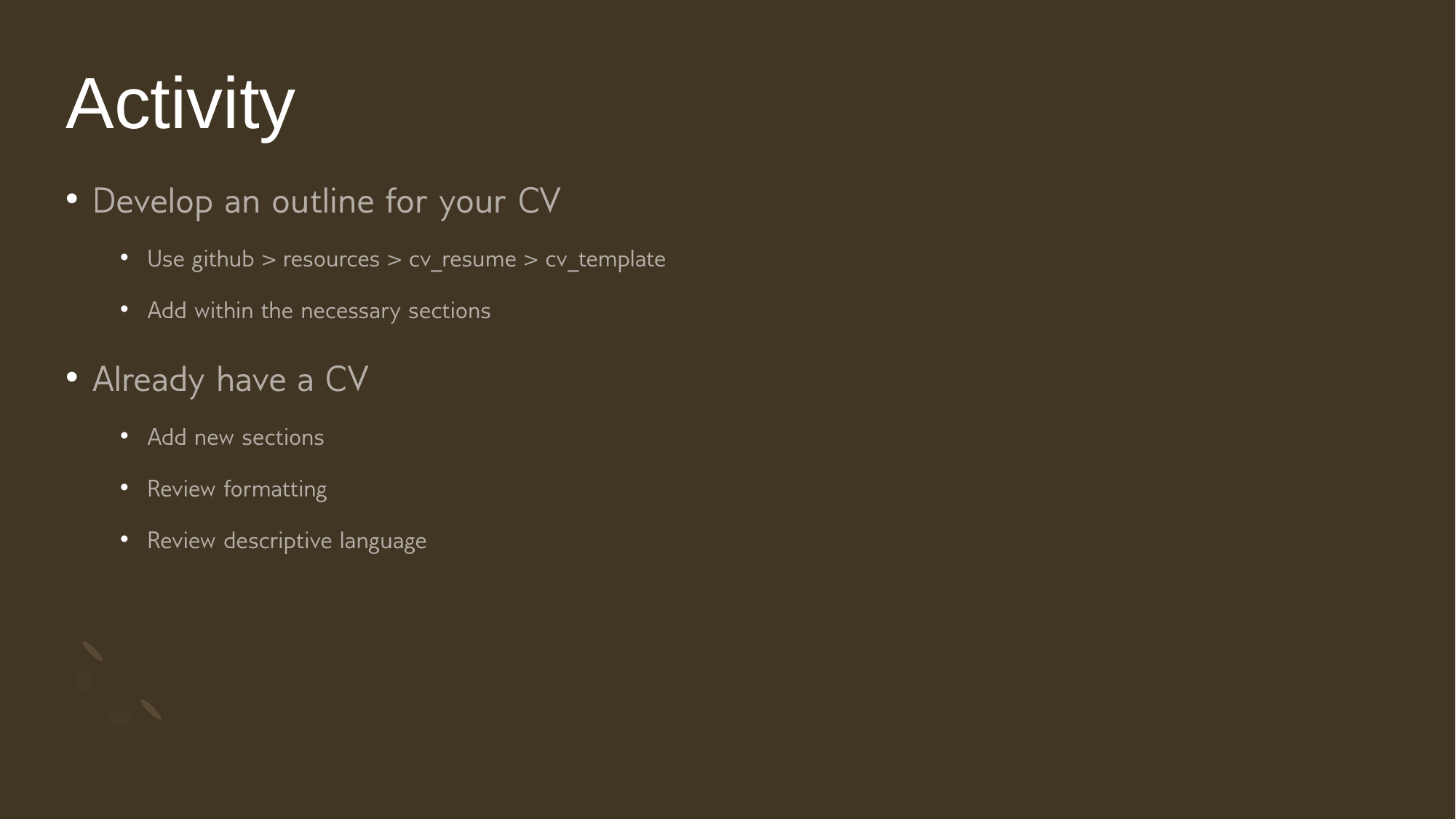

# Activity
Develop an outline for your CV
Use github > resources > cv_resume > cv_template
Add within the necessary sections
Already have a CV
Add new sections
Review formatting
Review descriptive language